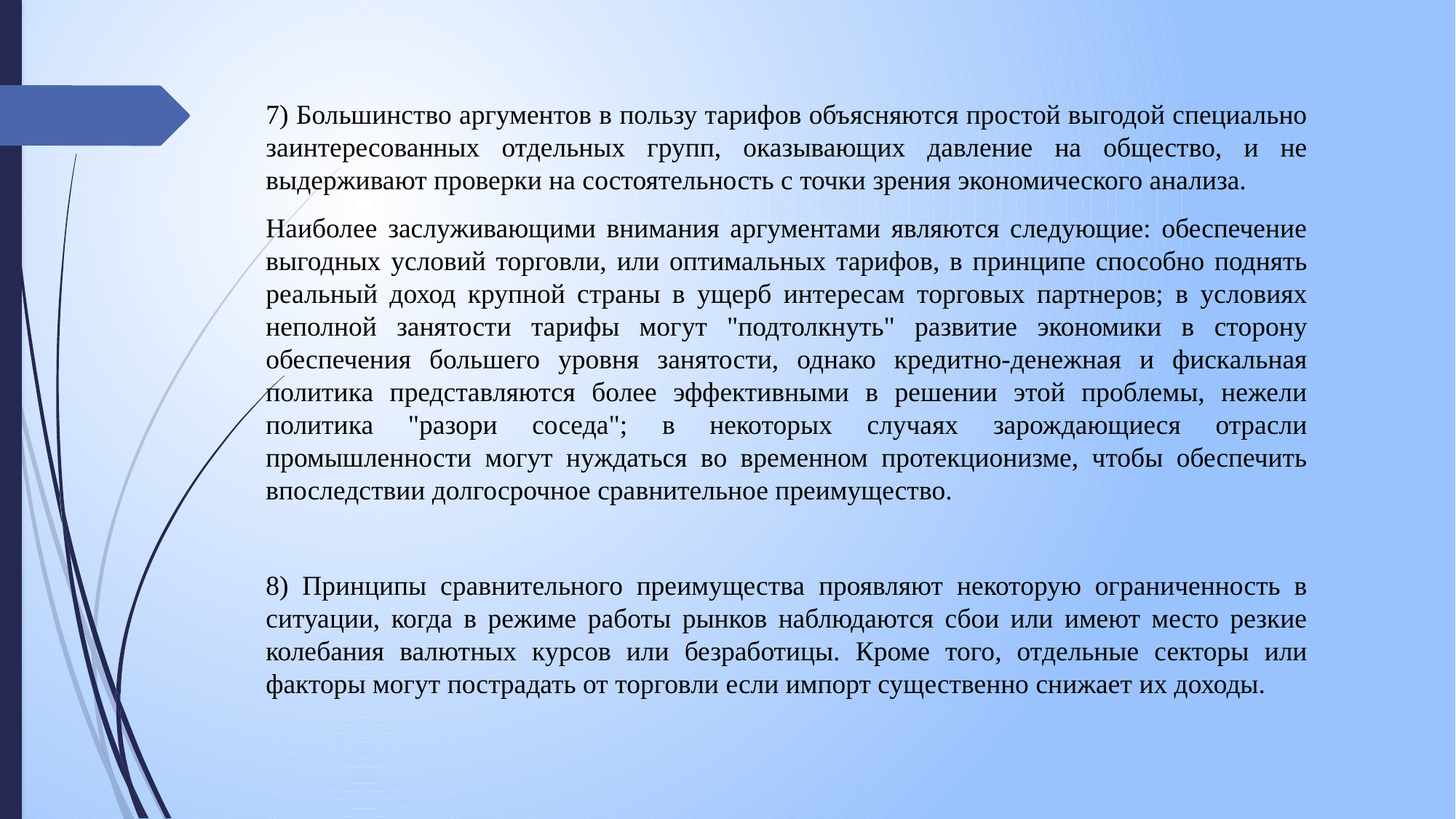

7) Большинство аргументов в пользу тарифов объясняются простой выгодой специально заинтересованных отдельных групп, оказывающих давление на общество, и не выдерживают проверки на состоятельность с точки зрения экономического анализа.
Наиболее заслуживающими внимания аргументами являются следующие: обеспечение выгодных условий торговли, или оптимальных тарифов, в принципе способно поднять реальный доход крупной страны в ущерб интересам торговых партнеров; в условиях неполной занятости тарифы могут "подтолкнуть" развитие экономики в сторону обеспечения большего уровня занятости, однако кредитно-денежная и фискальная политика представляются более эффективными в решении этой проблемы, нежели политика "разори соседа"; в некоторых случаях зарождающиеся отрасли промышленности могут нуждаться во временном протекционизме, чтобы обеспечить впоследствии долгосрочное сравнительное преимущество.

8) Принципы сравнительного преимущества проявляют некоторую ограниченность в ситуации, когда в режиме работы рынков наблюдаются сбои или имеют место резкие колебания валютных курсов или безработицы. Кроме того, отдельные секторы или факторы могут пострадать от торговли если импорт существенно снижает их доходы.